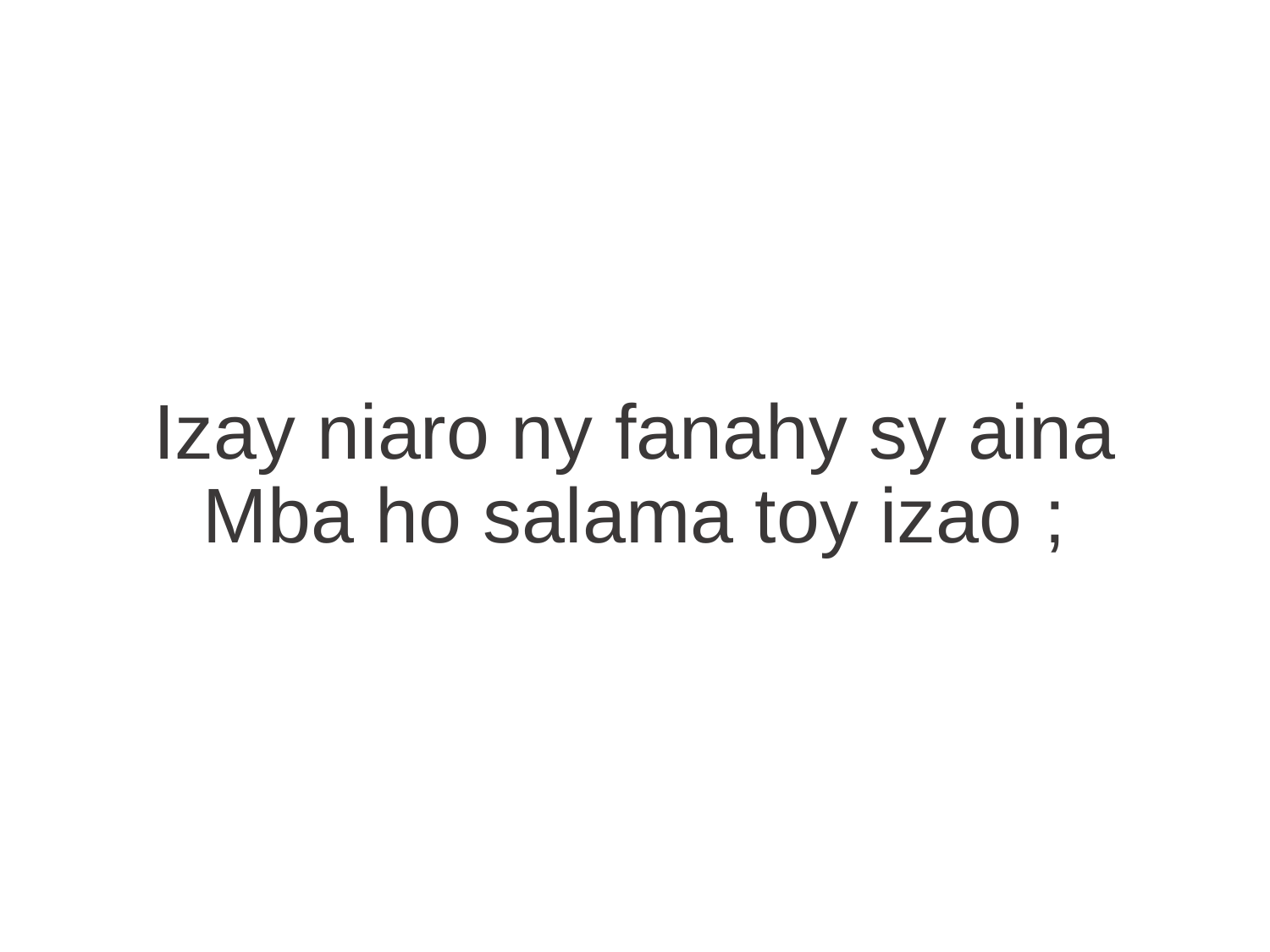

Izay niaro ny fanahy sy aina
Mba ho salama toy izao ;